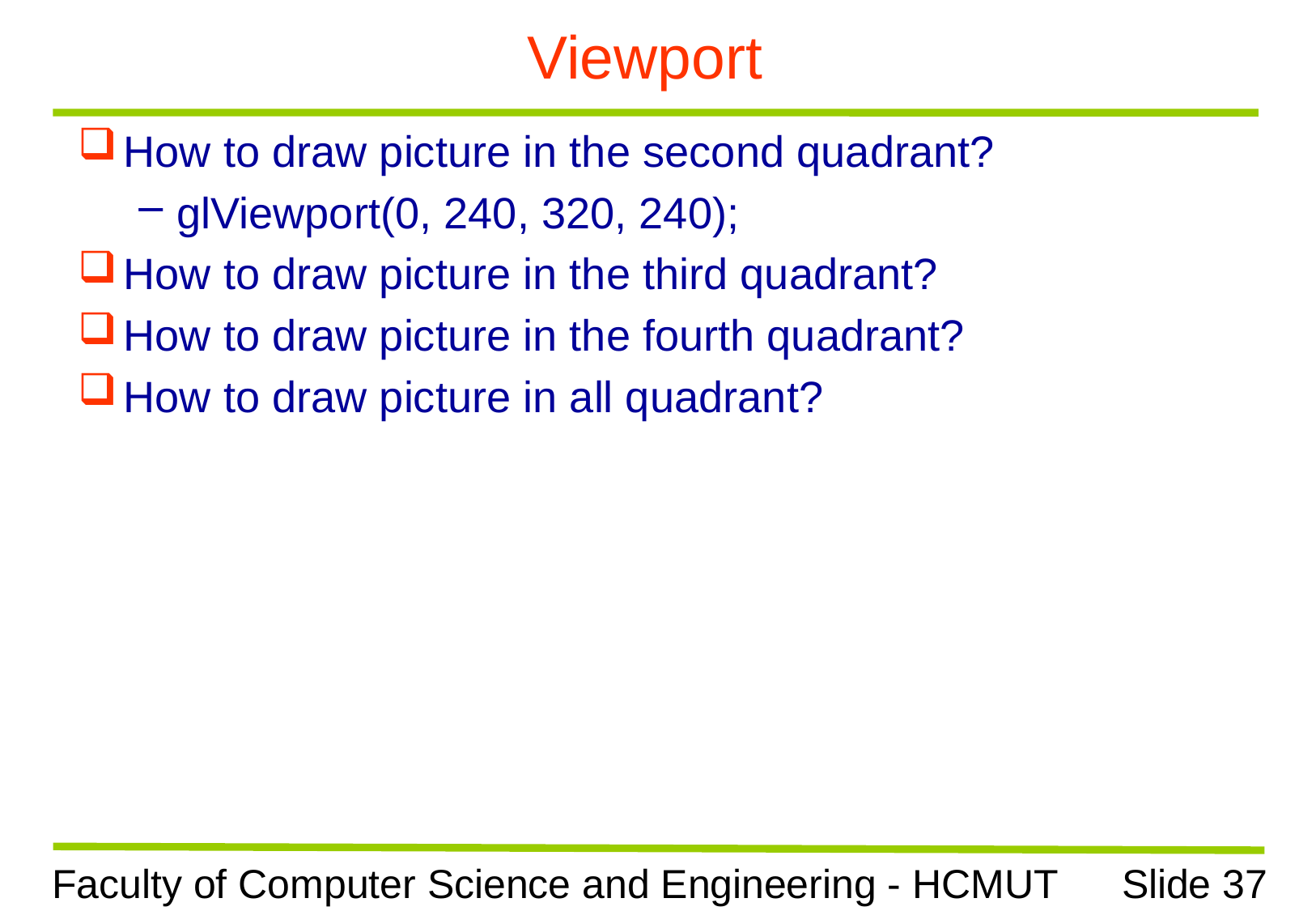

# Viewport
How to draw picture in the second quadrant?
glViewport(0, 240, 320, 240);
How to draw picture in the third quadrant?
How to draw picture in the fourth quadrant?
How to draw picture in all quadrant?